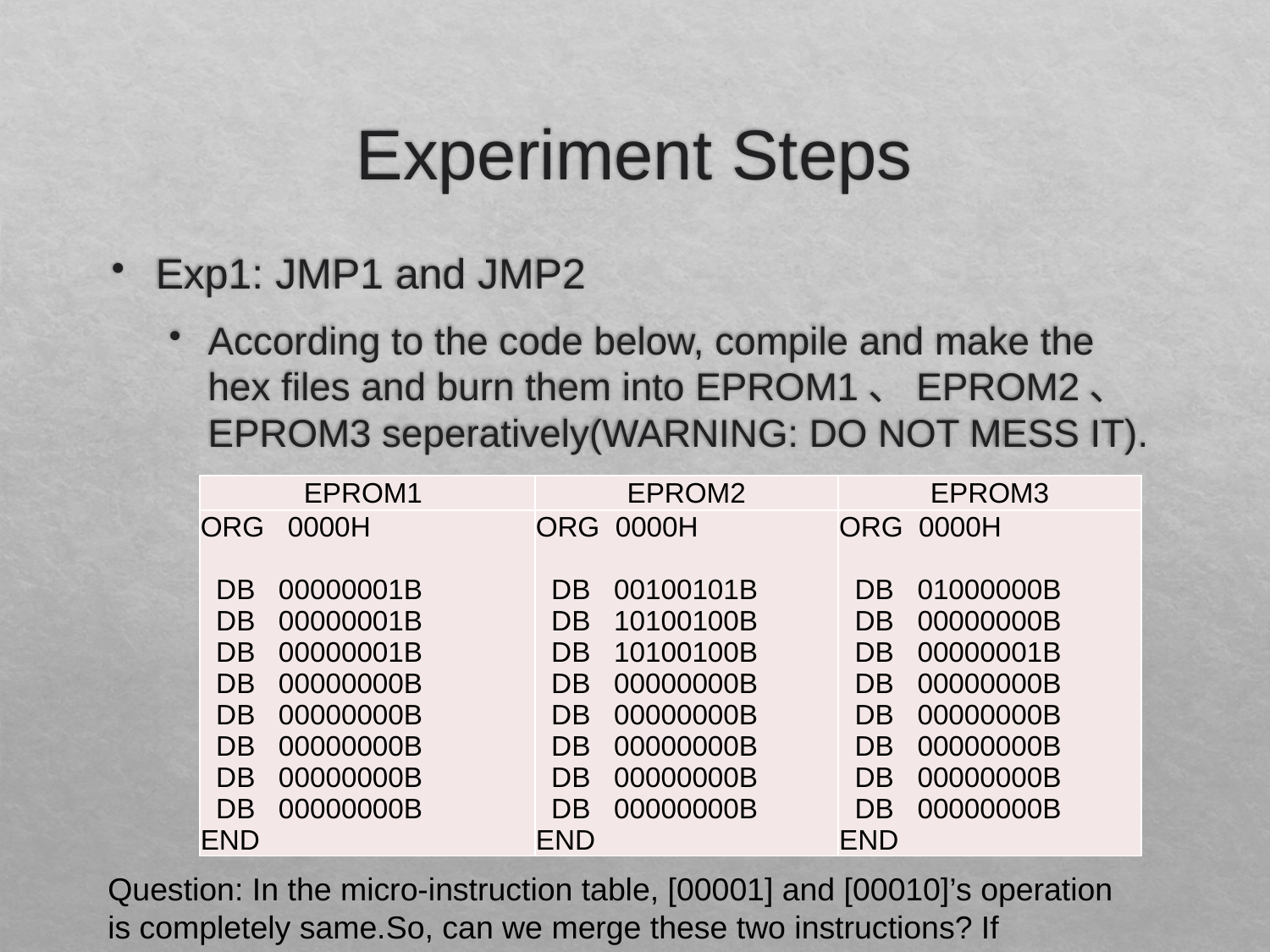

# Experiment Steps
Exp1: JMP1 and JMP2
According to the code below, compile and make the hex files and burn them into EPROM1、EPROM2、EPROM3 seperatively(WARNING: DO NOT MESS IT).

| EPROM1 | EPROM2 | EPROM3 |
| --- | --- | --- |
| ORG 0000H DB 00000001B DB 00000001B DB 00000001B DB 00000000B DB 00000000B DB 00000000B DB 00000000B DB 00000000B END | ORG 0000H DB 00100101B DB 10100100B DB 10100100B DB 00000000B DB 00000000B DB 00000000B DB 00000000B DB 00000000B END | ORG 0000H DB 01000000B DB 00000000B DB 00000001B DB 00000000B DB 00000000B DB 00000000B DB 00000000B DB 00000000B END |
Question: In the micro-instruction table, [00001] and [00010]’s operation
is completely same.So, can we merge these two instructions? If not,why?